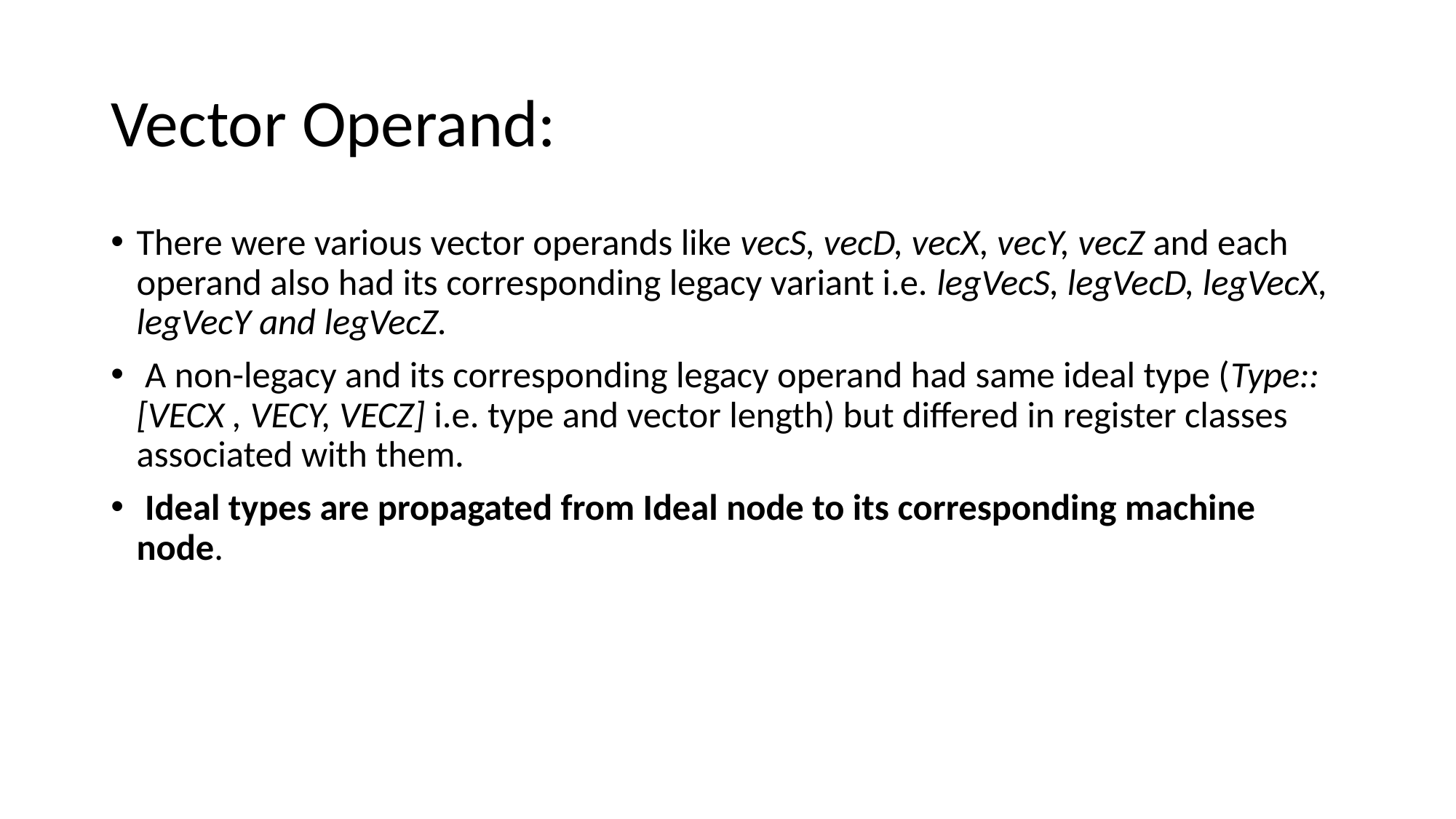

# Vector Operand:
There were various vector operands like vecS, vecD, vecX, vecY, vecZ and each operand also had its corresponding legacy variant i.e. legVecS, legVecD, legVecX, legVecY and legVecZ.
 A non-legacy and its corresponding legacy operand had same ideal type (Type::[VECX , VECY, VECZ] i.e. type and vector length) but differed in register classes associated with them.
 Ideal types are propagated from Ideal node to its corresponding machine node.